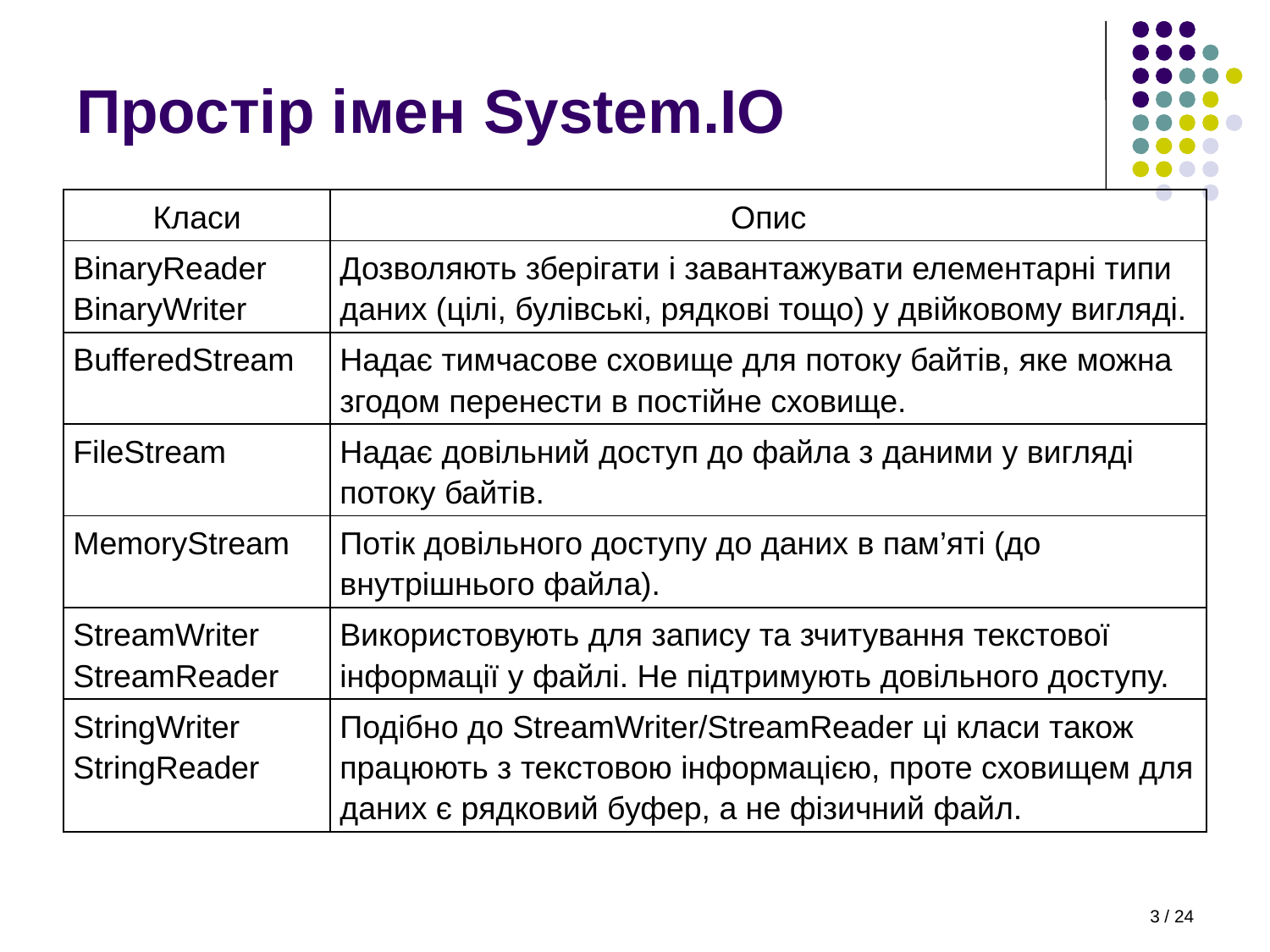

# Простір імен System.IO
| Класи | Опис |
| --- | --- |
| BinaryReader BinaryWriter | Дозволяють зберігати і завантажувати елементарні типи даних (цілі, булівські, рядкові тощо) у двійковому вигляді. |
| BufferedStream | Надає тимчасове сховище для потоку байтів, яке можна згодом перенести в постійне сховище. |
| FileStream | Надає довільний доступ до файла з даними у вигляді потоку байтів. |
| MemoryStream | Потік довільного доступу до даних в пам’яті (до внутрішнього файла). |
| StreamWriter StreamReader | Використовують для запису та зчитування текстової інформації у файлі. Не підтримують довільного доступу. |
| StringWriter StringReader | Подібно до StreamWriter/StreamReader ці класи також працюють з текстовою інформацією, проте сховищем для даних є рядковий буфер, а не фізичний файл. |
3 / 24